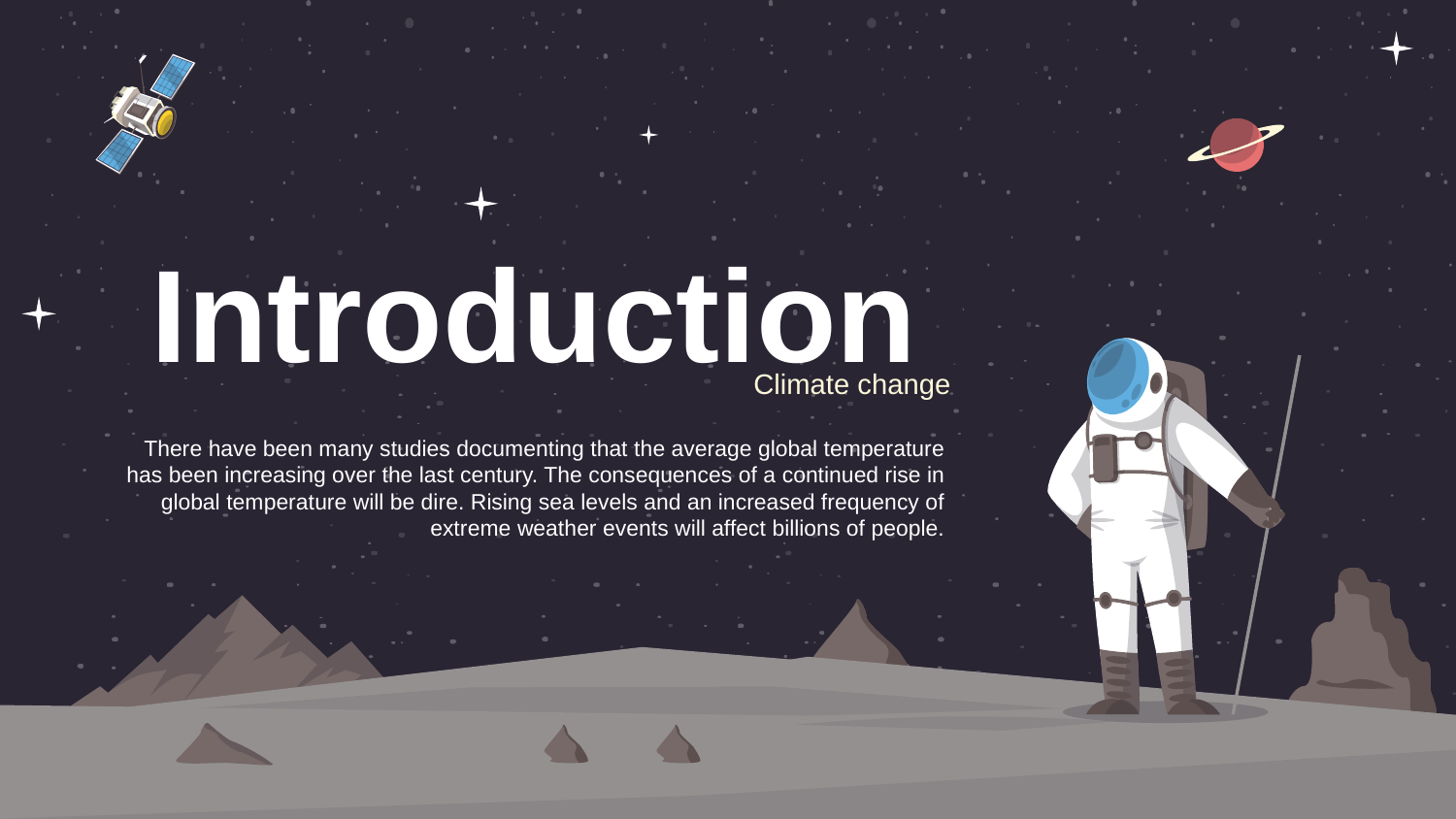

# Introduction

Climate change
There have been many studies documenting that the average global temperature has been increasing over the last century. The consequences of a continued rise in global temperature will be dire. Rising sea levels and an increased frequency of extreme weather events will affect billions of people.